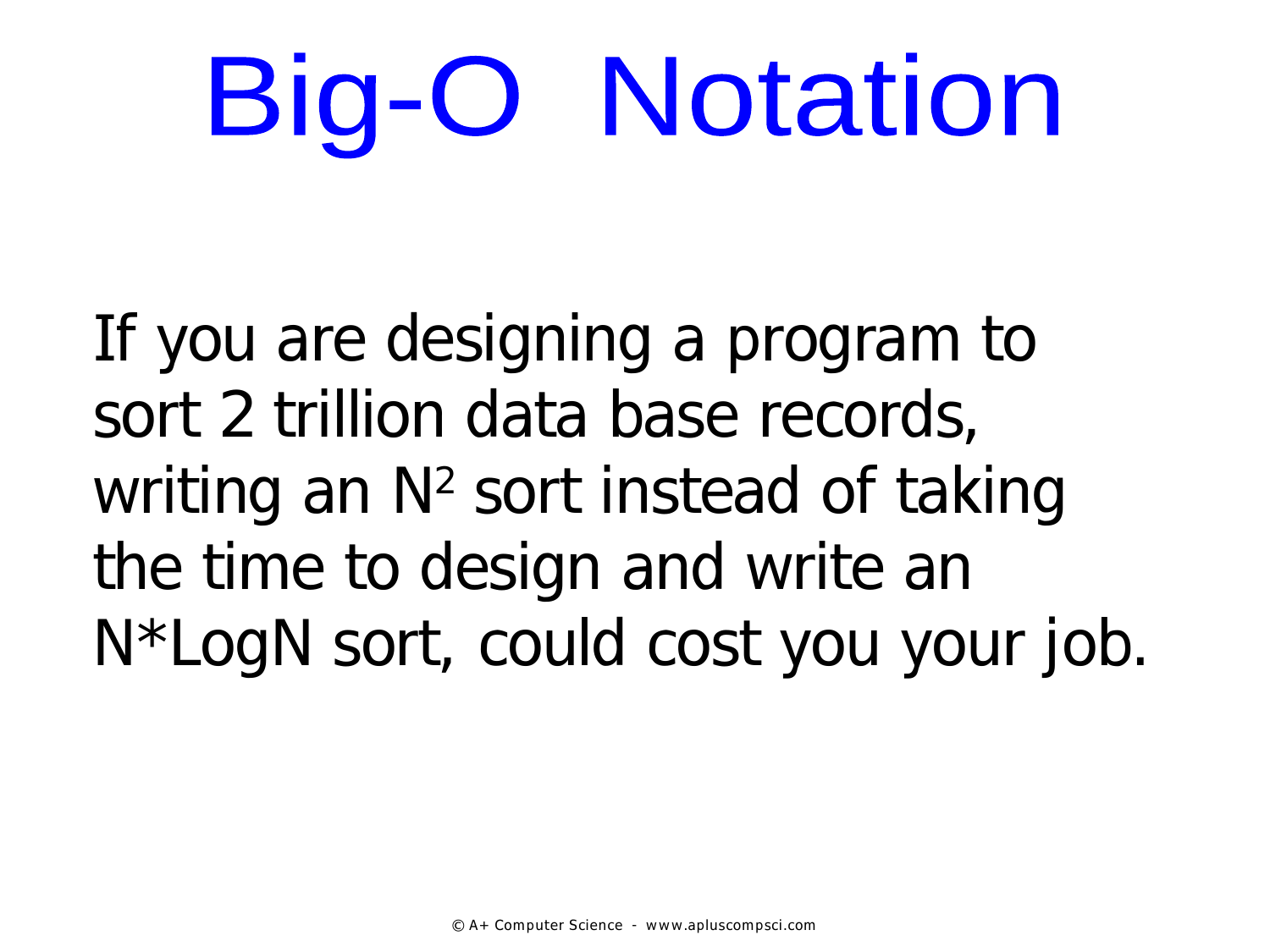

Big-O  Notation
If you are designing a program to
sort 2 trillion data base records, writing an N2 sort instead of taking the time to design and write an N*LogN sort, could cost you your job.

© A+ Computer Science  -  www.apluscompsci.com